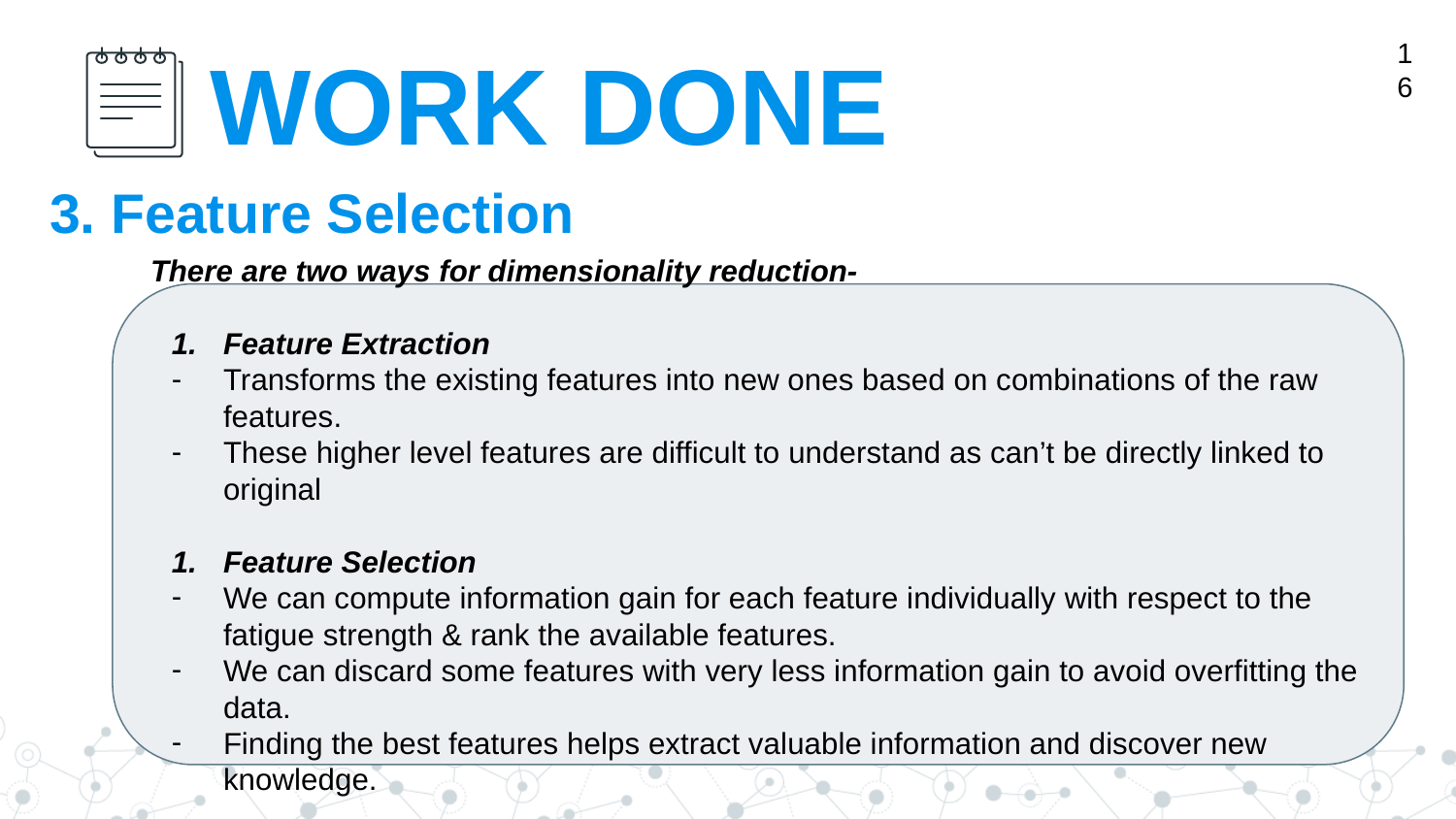

16
WORK DONE

# 3. Feature Selection

There are two ways for dimensionality reduction-

Feature Extraction
Transforms the existing features into new ones based on combinations of the raw features.
These higher level features are difficult to understand as can’t be directly linked to original

Feature Selection
We can compute information gain for each feature individually with respect to the fatigue strength & rank the available features.
We can discard some features with very less information gain to avoid overfitting the data.
Finding the best features helps extract valuable information and discover new knowledge.